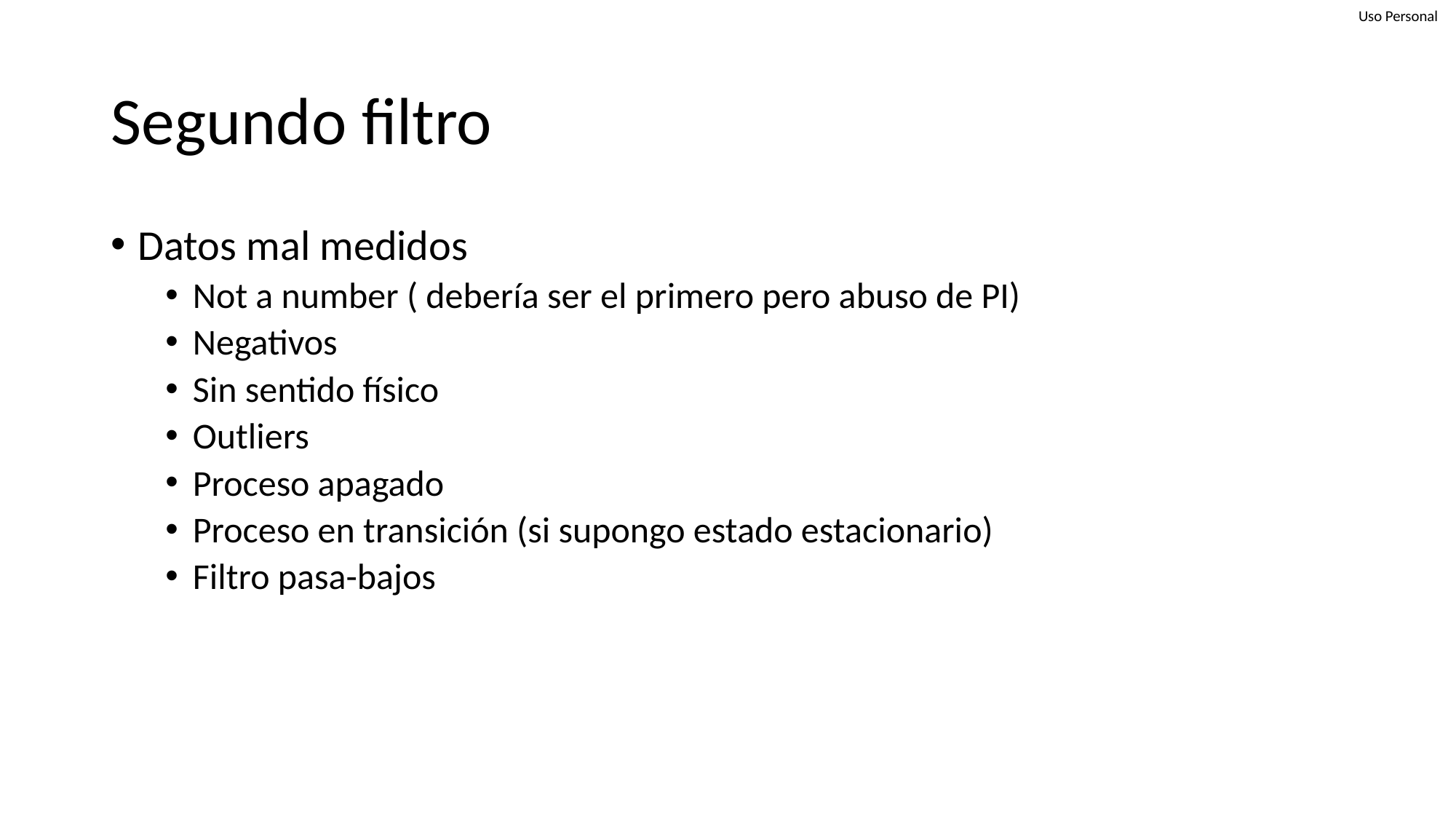

# Segundo filtro
Datos mal medidos
Not a number ( debería ser el primero pero abuso de PI)
Negativos
Sin sentido físico
Outliers
Proceso apagado
Proceso en transición (si supongo estado estacionario)
Filtro pasa-bajos